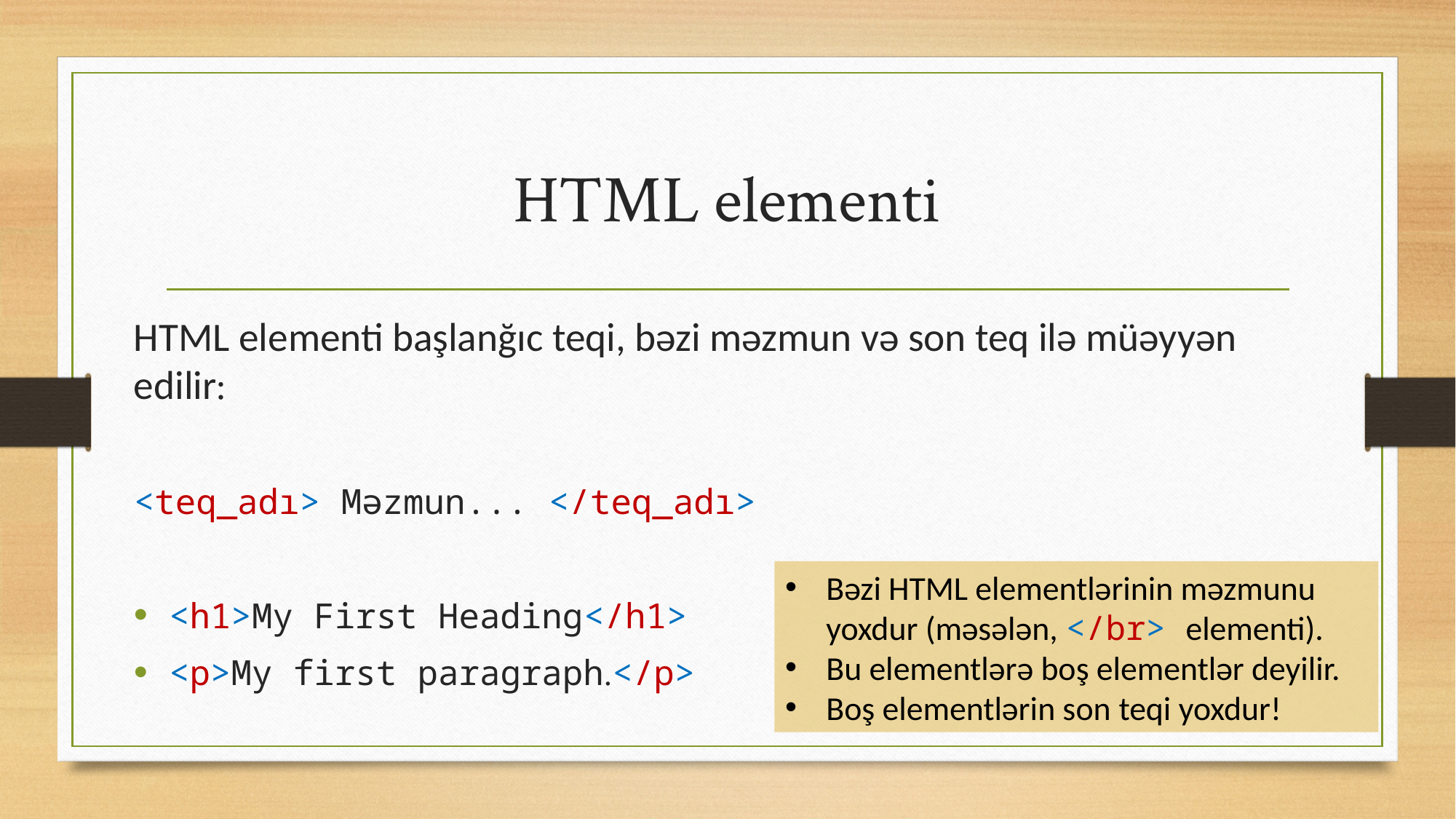

# HTML elementi
HTML elementi başlanğıc teqi, bəzi məzmun və son teq ilə müəyyən edilir:

<teq_adı> Məzmun... </teq_adı>

<h1>My First Heading</h1>
<p>My first paragraph.</p>

Bəzi HTML elementlərinin məzmunu yoxdur (məsələn, </br> elementi).
Bu elementlərə boş elementlər deyilir.
Boş elementlərin son teqi yoxdur!